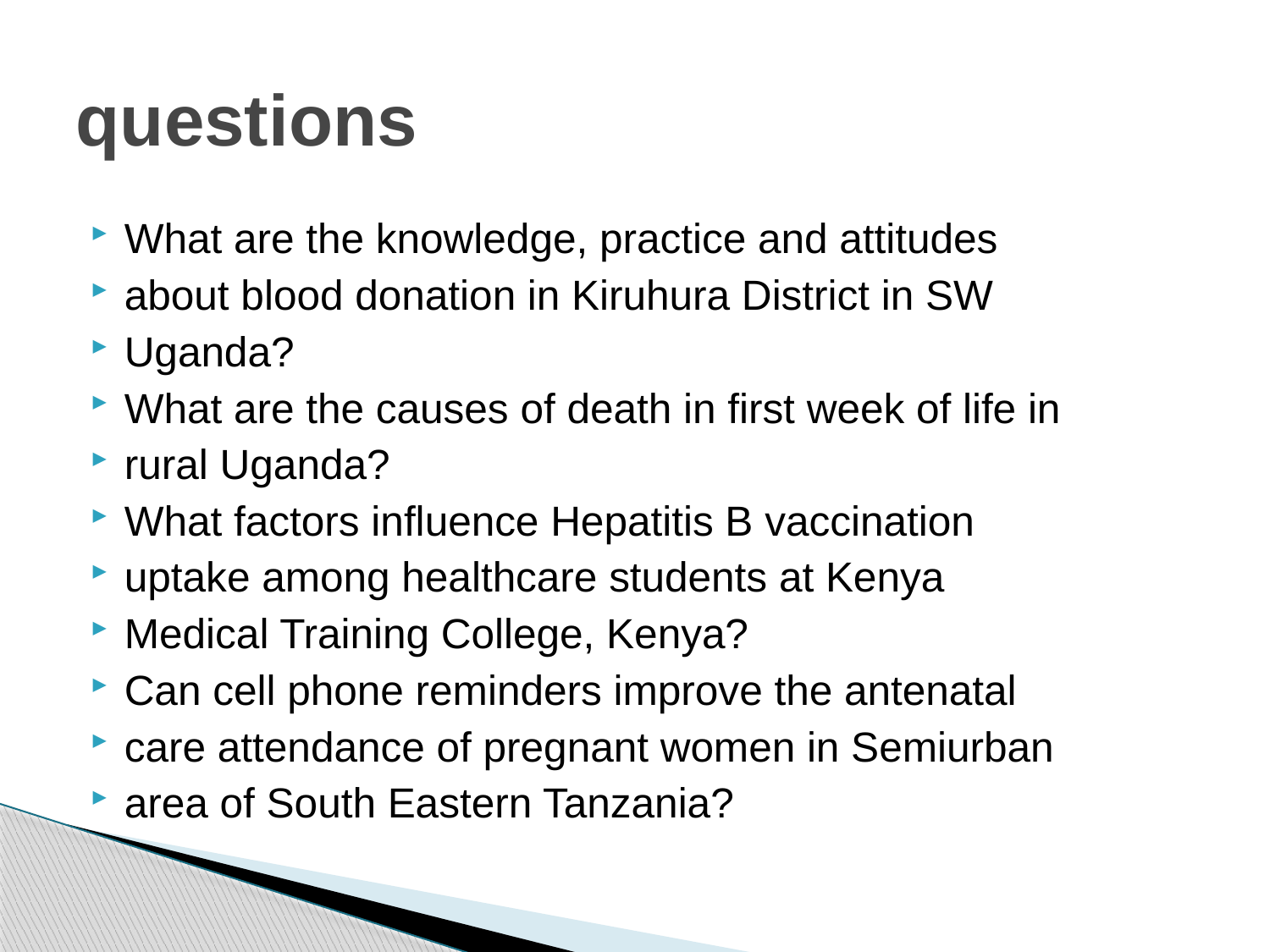

# questions
What are the knowledge, practice and attitudes
about blood donation in Kiruhura District in SW
Uganda?
What are the causes of death in first week of life in
rural Uganda?
What factors influence Hepatitis B vaccination
uptake among healthcare students at Kenya
Medical Training College, Kenya?
Can cell phone reminders improve the antenatal
care attendance of pregnant women in Semiurban
area of South Eastern Tanzania?